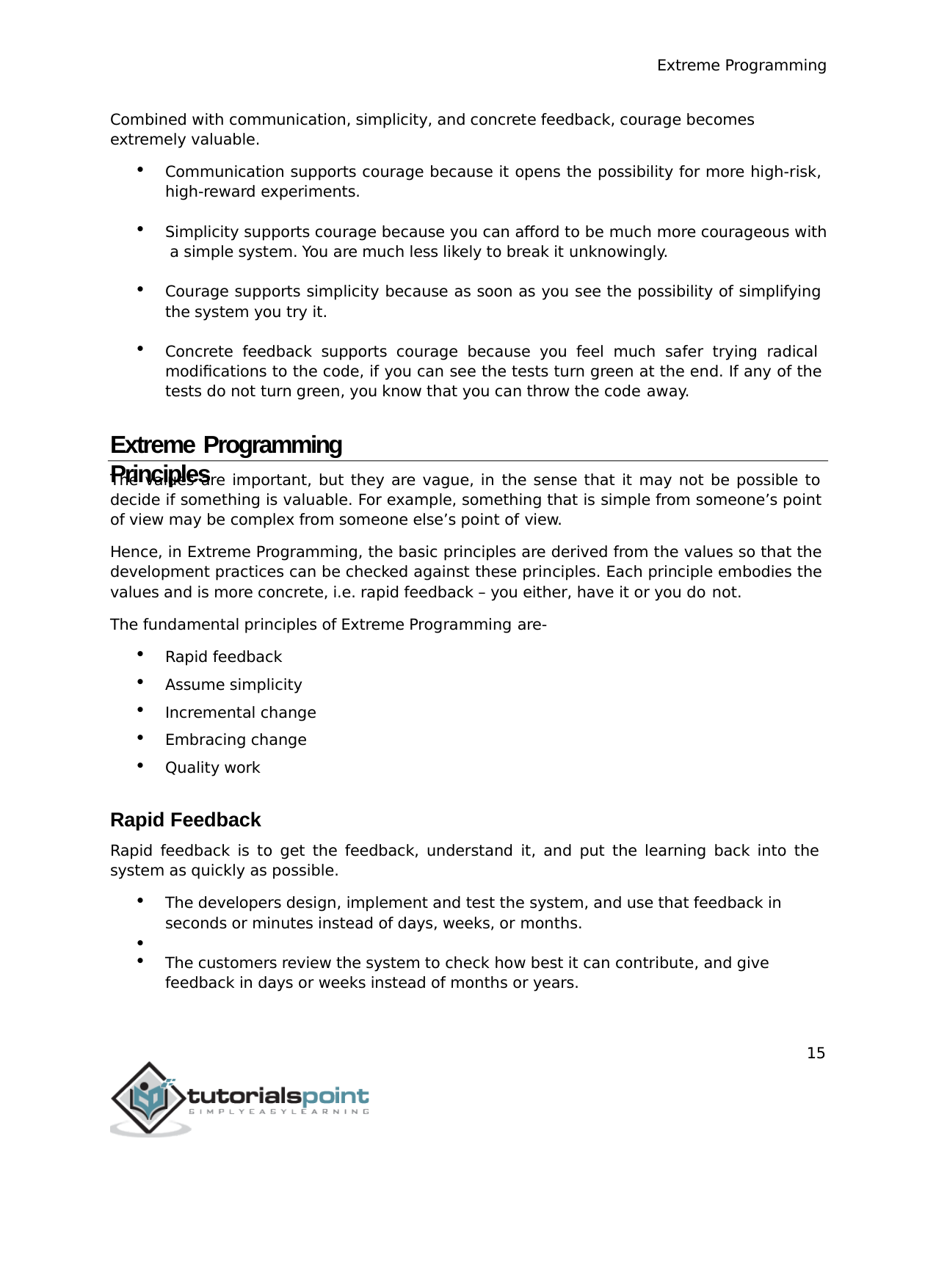

Extreme Programming

Combined with communication, simplicity, and concrete feedback, courage becomes  extremely valuable.
Communication supports courage because it opens the possibility for more high-risk,  high-reward experiments.

Simplicity supports courage because you can afford to be much more courageous with  a simple system. You are much less likely to break it unknowingly.

Courage supports simplicity because as soon as you see the possibility of simplifying  the system you try it.

Concrete feedback supports courage because you feel much safer trying radical  modifications to the code, if you can see the tests turn green at the end. If any of the  tests do not turn green, you know that you can throw the code away.
Extreme Programming Principles

The values are important, but they are vague, in the sense that it may not be possible to  decide if something is valuable. For example, something that is simple from someone’s point  of view may be complex from someone else’s point of view.
Hence, in Extreme Programming, the basic principles are derived from the values so that the  development practices can be checked against these principles. Each principle embodies the  values and is more concrete, i.e. rapid feedback – you either, have it or you do not.
The fundamental principles of Extreme Programming are-
Rapid feedback
Assume simplicity
Incremental change
Embracing change
Quality work

Rapid Feedback
Rapid feedback is to get the feedback, understand it, and put the learning back into the  system as quickly as possible.
The developers design, implement and test the system, and use that feedback in  seconds or minutes instead of days, weeks, or months.
•
The customers review the system to check how best it can contribute, and give  feedback in days or weeks instead of months or years.
15